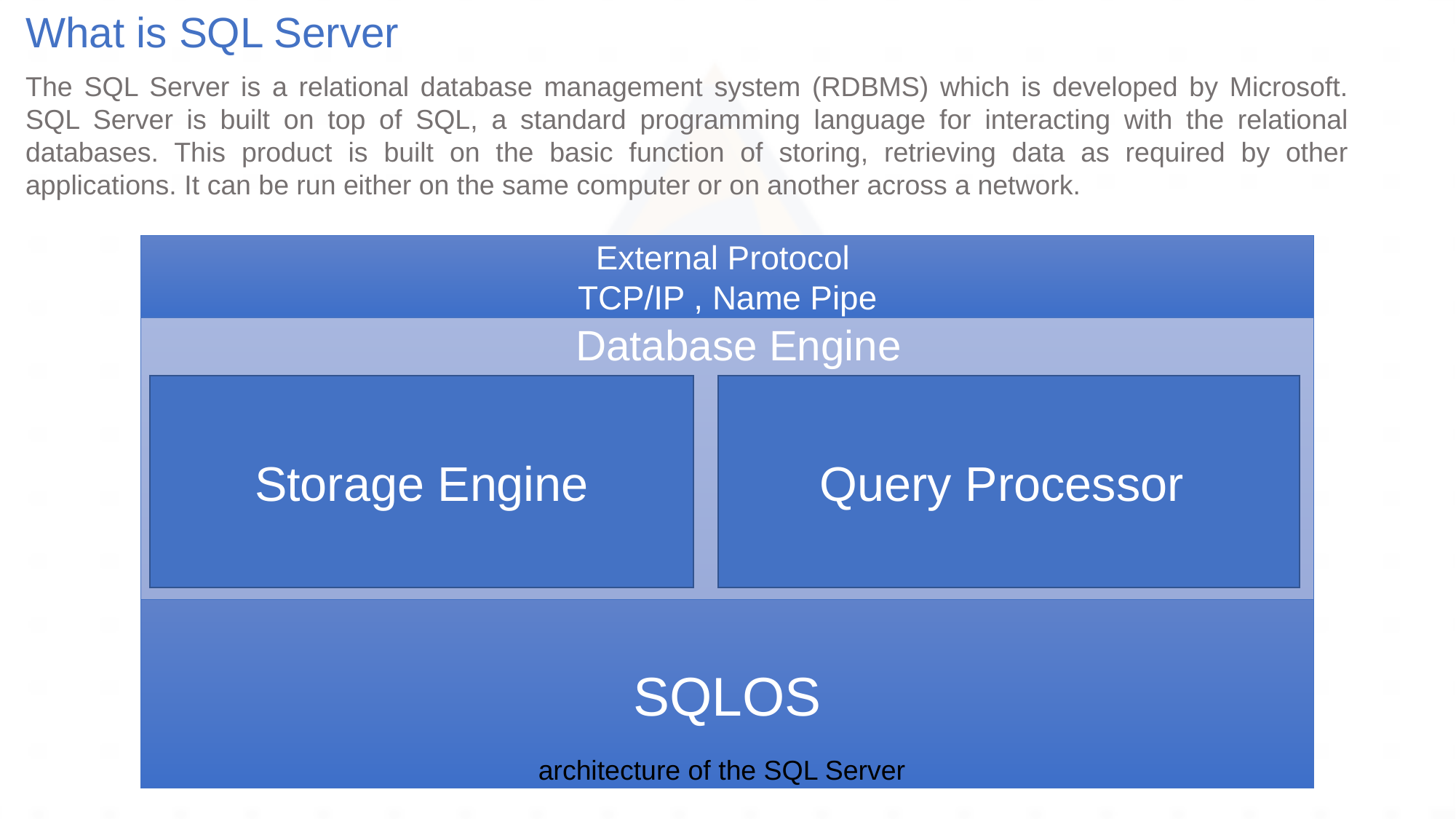

What is SQL Server

The SQL Server is a relational database management system (RDBMS) which is developed by Microsoft. SQL Server is built on top of SQL, a standard programming language for interacting with the relational databases. This product is built on the basic function of storing, retrieving data as required by other applications. It can be run either on the same computer or on another across a network.
External Protocol
TCP/IP , Name Pipe
Database Engine

Storage Engine
Query Processor
Storage Engine
Query Processor
SQLOS
architecture of the SQL Server